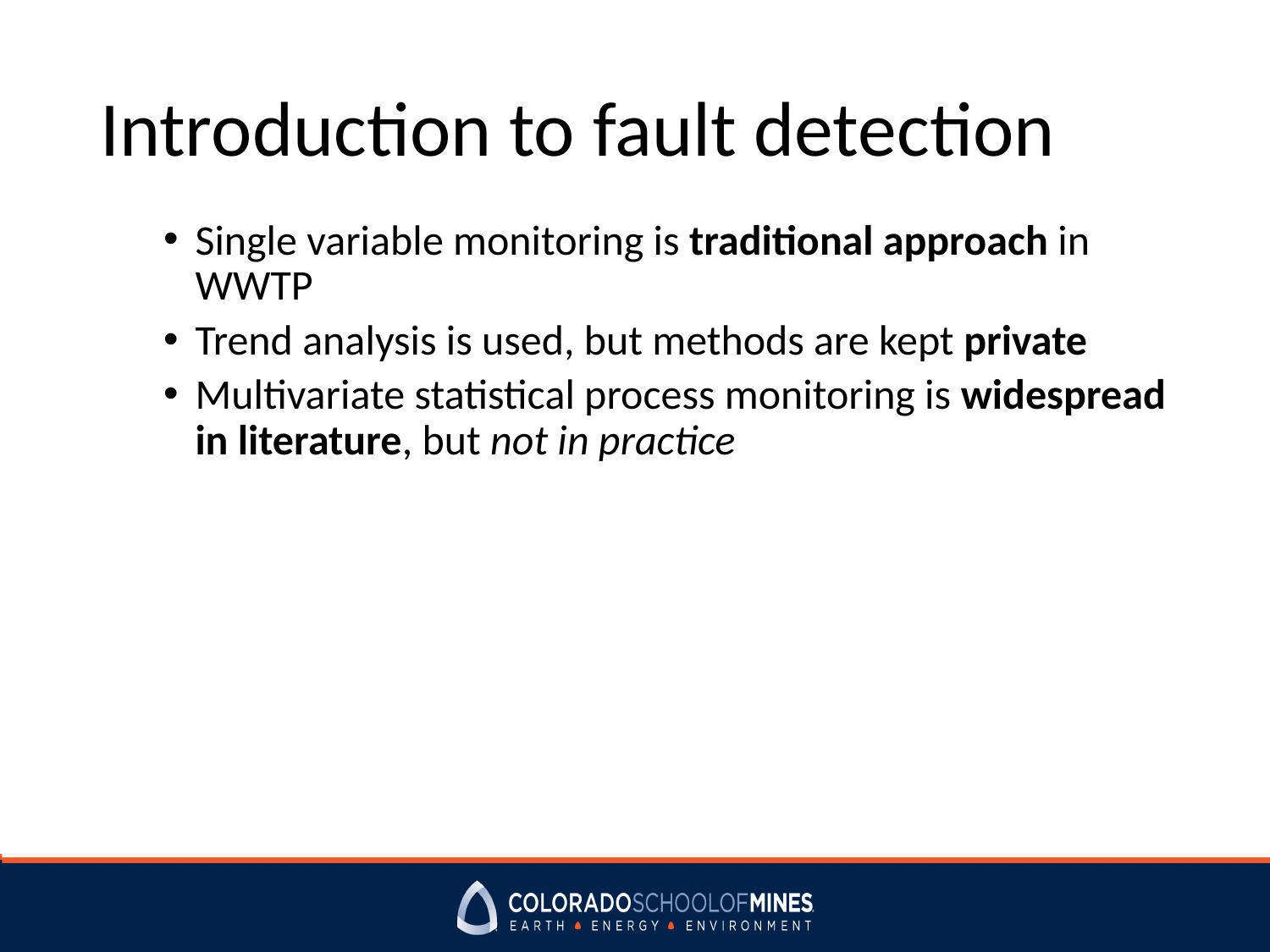

# Introduction to fault detection
Single variable monitoring is traditional approach in WWTP
Trend analysis is used, but methods are kept private
Multivariate statistical process monitoring is widespread in literature, but not in practice